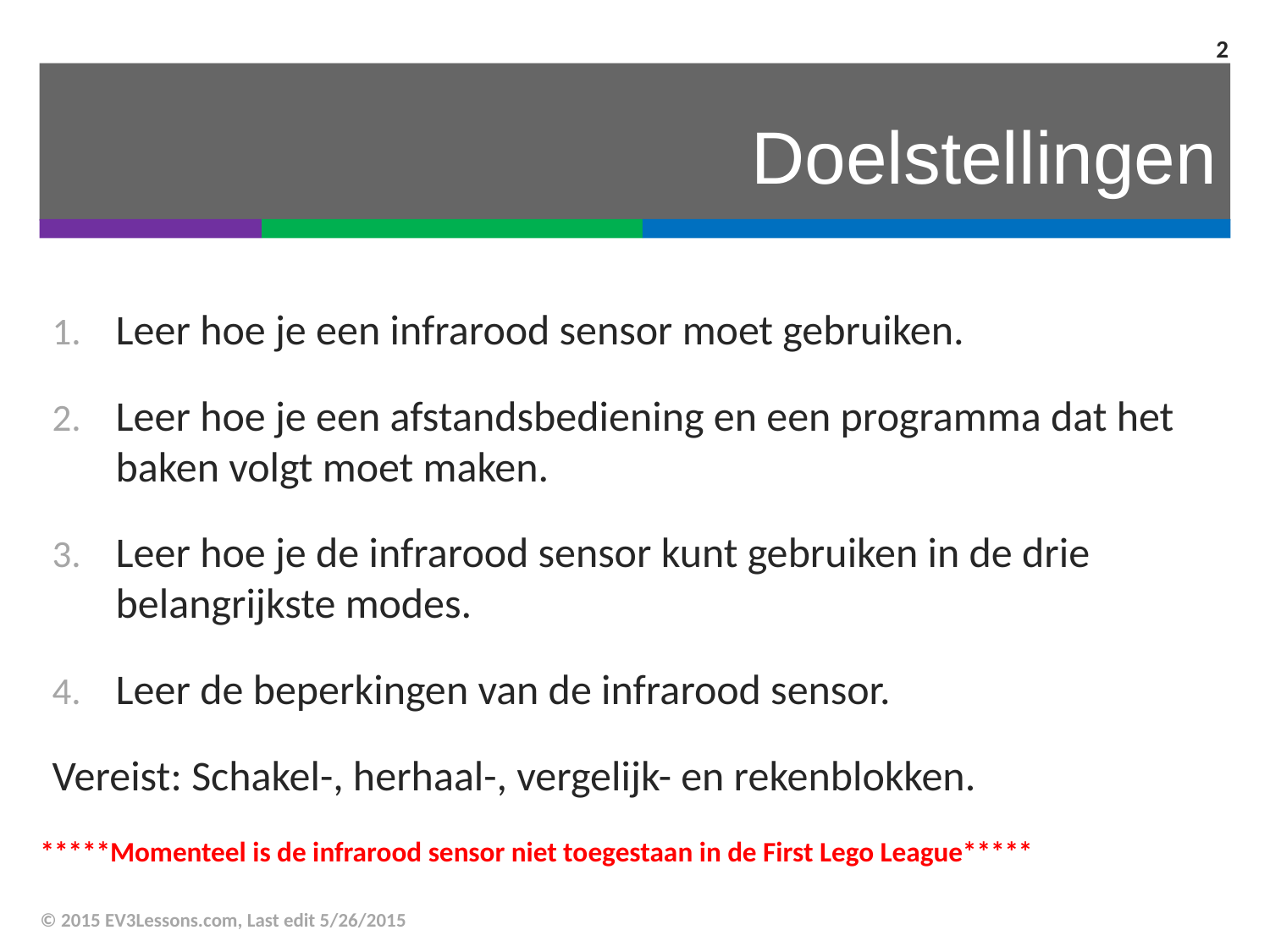

2
# Doelstellingen
Leer hoe je een infrarood sensor moet gebruiken.
Leer hoe je een afstandsbediening en een programma dat het baken volgt moet maken.
Leer hoe je de infrarood sensor kunt gebruiken in de drie belangrijkste modes.
Leer de beperkingen van de infrarood sensor.
Vereist: Schakel-, herhaal-, vergelijk- en rekenblokken.
*****Momenteel is de infrarood sensor niet toegestaan in de First Lego League*****
© 2015 EV3Lessons.com, Last edit 5/26/2015